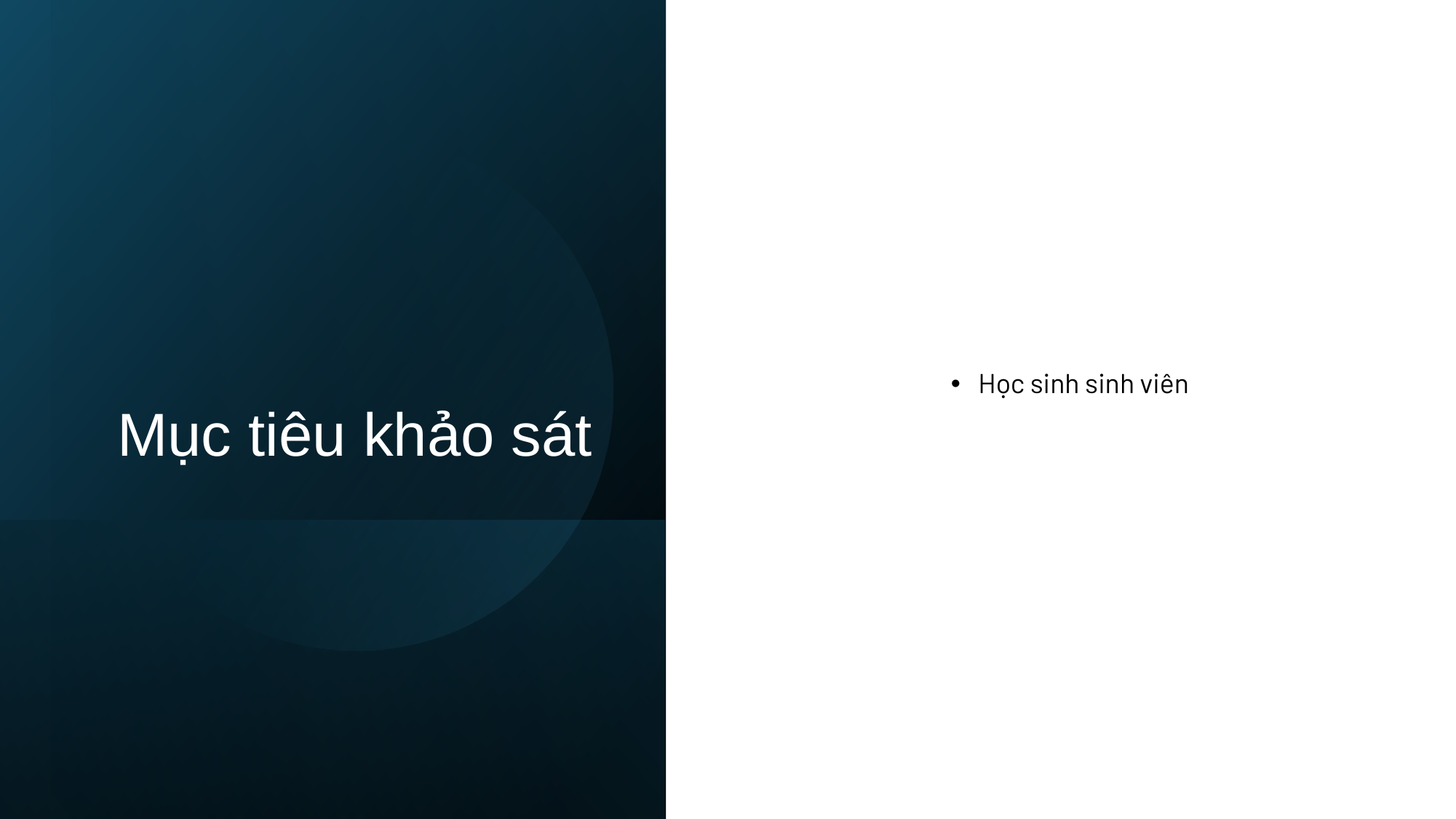

# Mục tiêu khảo sát

Học sinh sinh viên